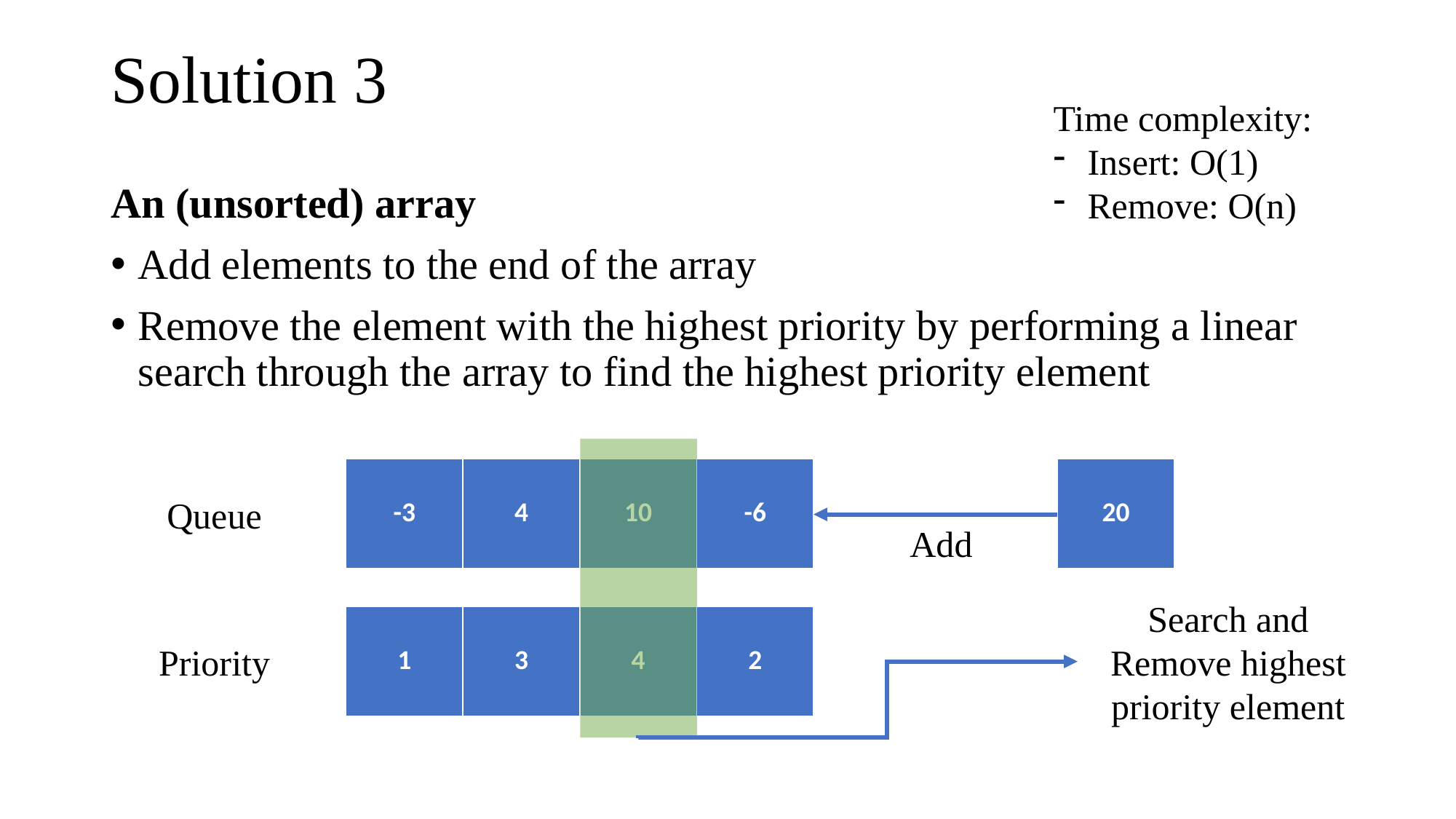

# Solution 3
Time complexity:
Insert: O(1)
Remove: O(n)
An (unsorted) array
Add elements to the end of the array
Remove the element with the highest priority by performing a linear search through the array to find the highest priority element

| 20 |
| --- |
| -3 | 4 | 10 | -6 |
| --- | --- | --- | --- |
Queue
Add
Search and Remove highest priority element
| 1 | 3 | 4 | 2 |
| --- | --- | --- | --- |
Priority